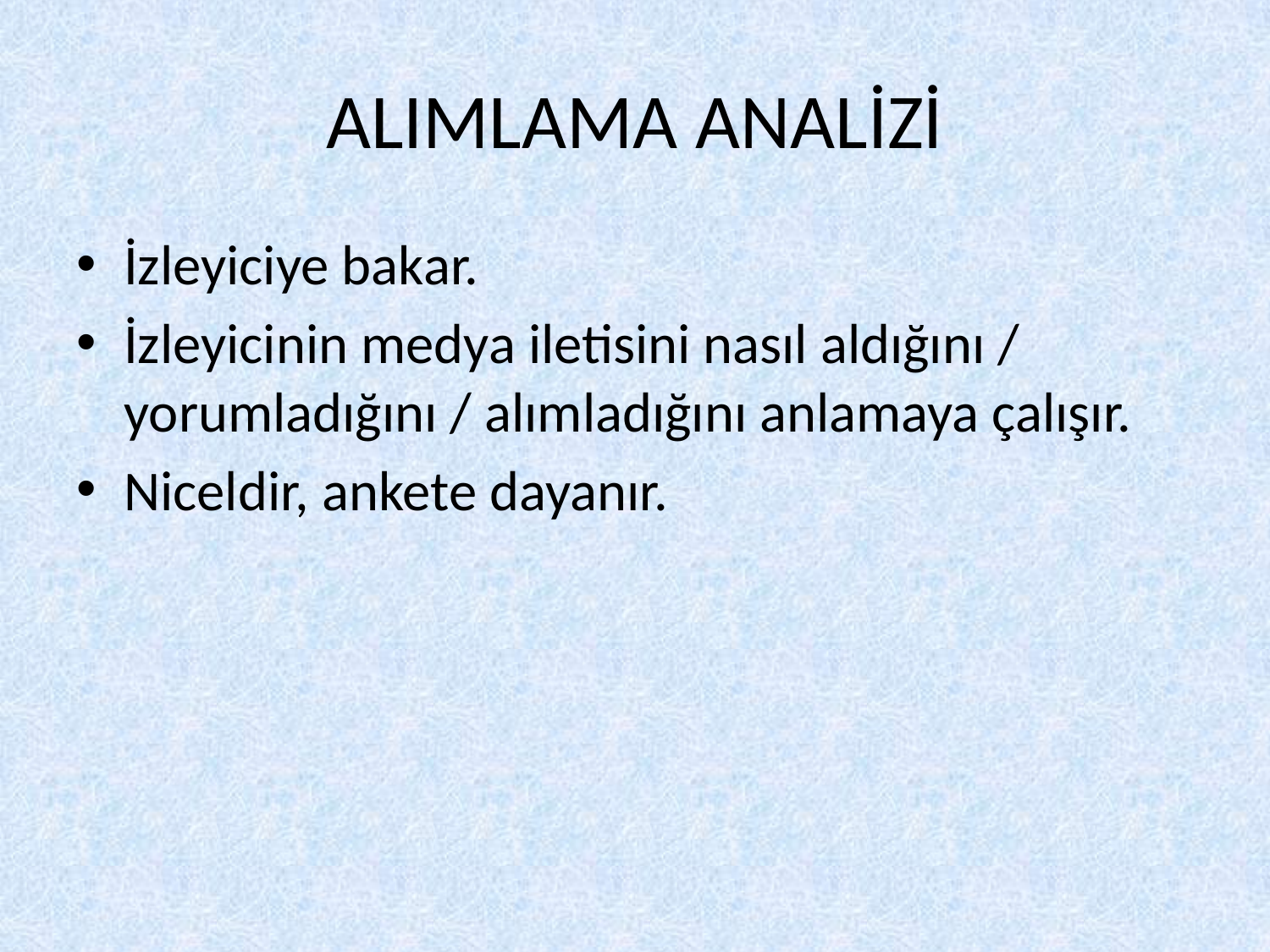

# ALIMLAMA ANALİZİ
İzleyiciye bakar.
İzleyicinin medya iletisini nasıl aldığını / yorumladığını / alımladığını anlamaya çalışır.
Niceldir, ankete dayanır.